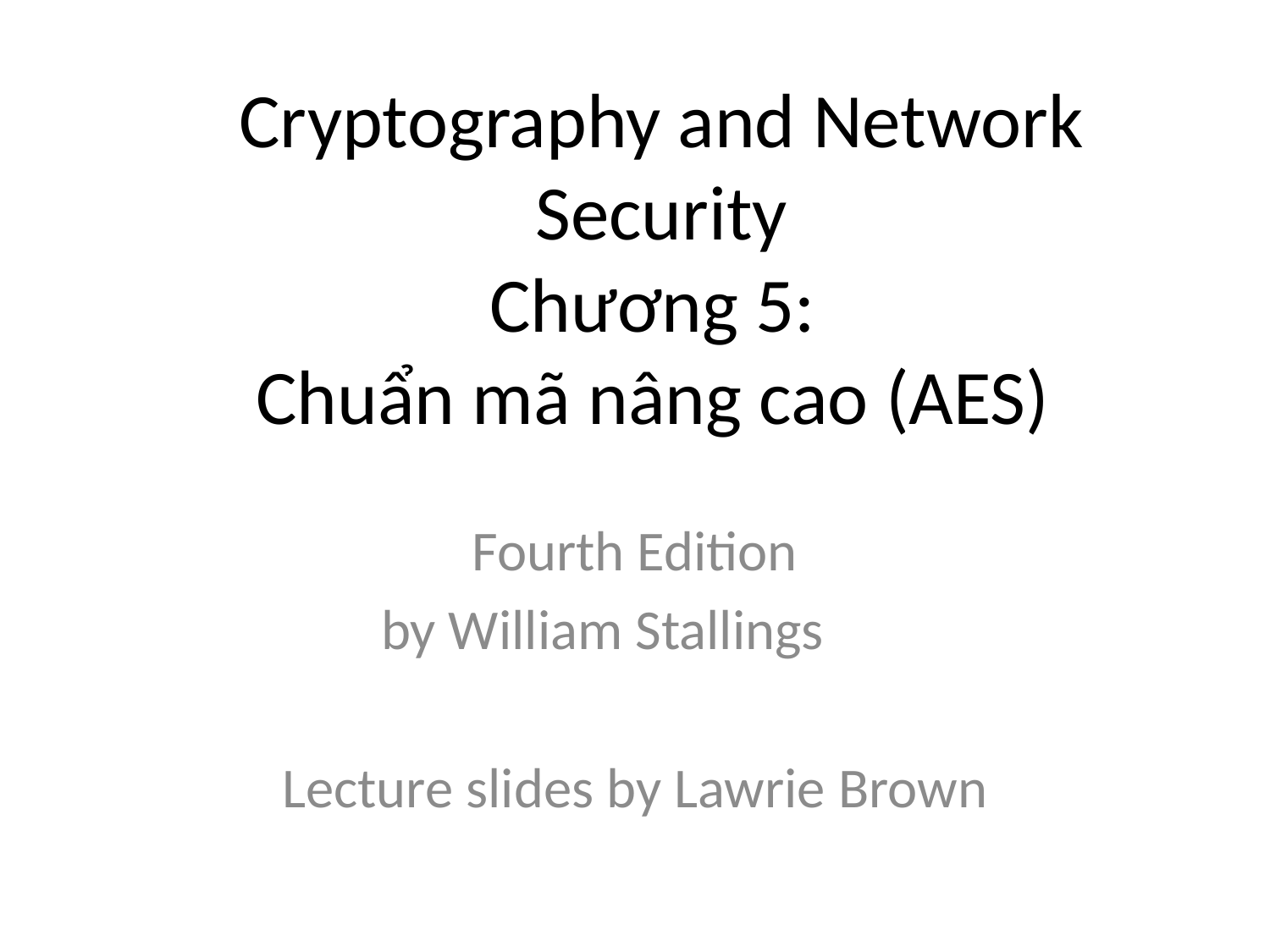

# Cryptography and Network Security Chương 5: Chuẩn mã nâng cao (AES)
Fourth Edition
by William Stallings

Lecture slides by Lawrie Brown